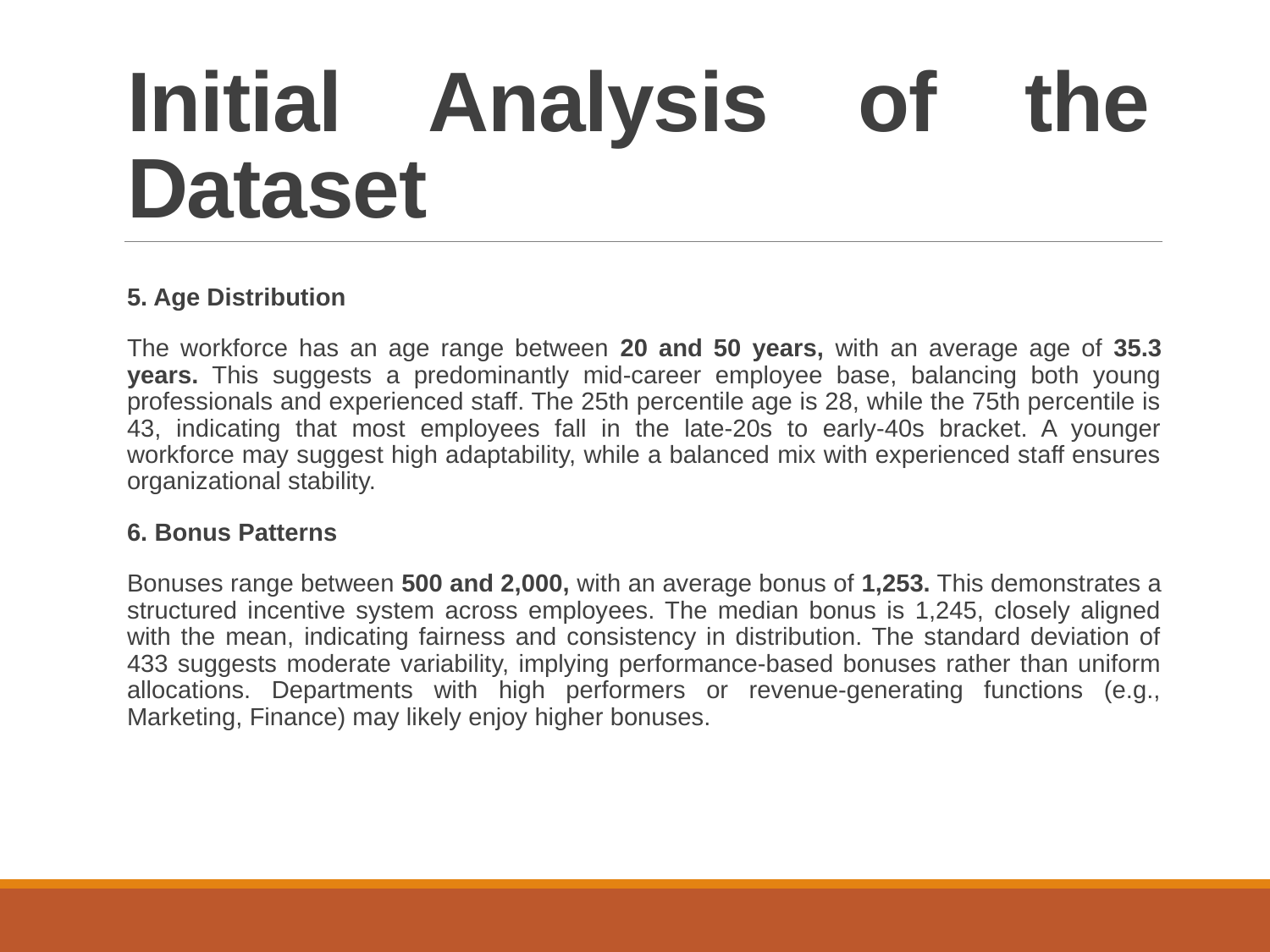

# Initial Analysis of the Dataset
5. Age Distribution
The workforce has an age range between 20 and 50 years, with an average age of 35.3 years. This suggests a predominantly mid-career employee base, balancing both young professionals and experienced staff. The 25th percentile age is 28, while the 75th percentile is 43, indicating that most employees fall in the late-20s to early-40s bracket. A younger workforce may suggest high adaptability, while a balanced mix with experienced staff ensures organizational stability.
6. Bonus Patterns
Bonuses range between 500 and 2,000, with an average bonus of 1,253. This demonstrates a structured incentive system across employees. The median bonus is 1,245, closely aligned with the mean, indicating fairness and consistency in distribution. The standard deviation of 433 suggests moderate variability, implying performance-based bonuses rather than uniform allocations. Departments with high performers or revenue-generating functions (e.g., Marketing, Finance) may likely enjoy higher bonuses.